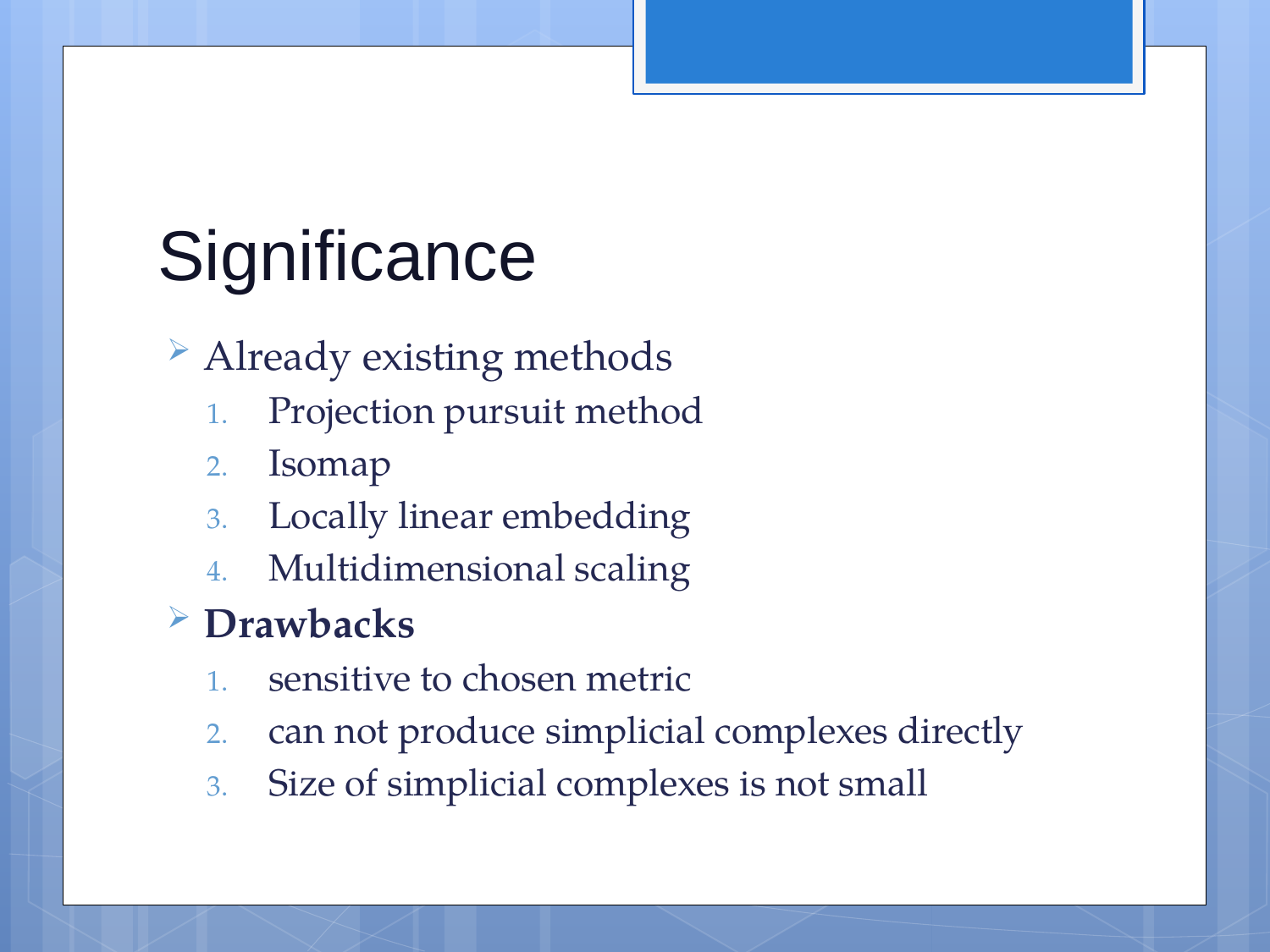

# Significance
Already existing methods
Projection pursuit method
Isomap
Locally linear embedding
Multidimensional scaling
Drawbacks
sensitive to chosen metric
can not produce simplicial complexes directly
Size of simplicial complexes is not small